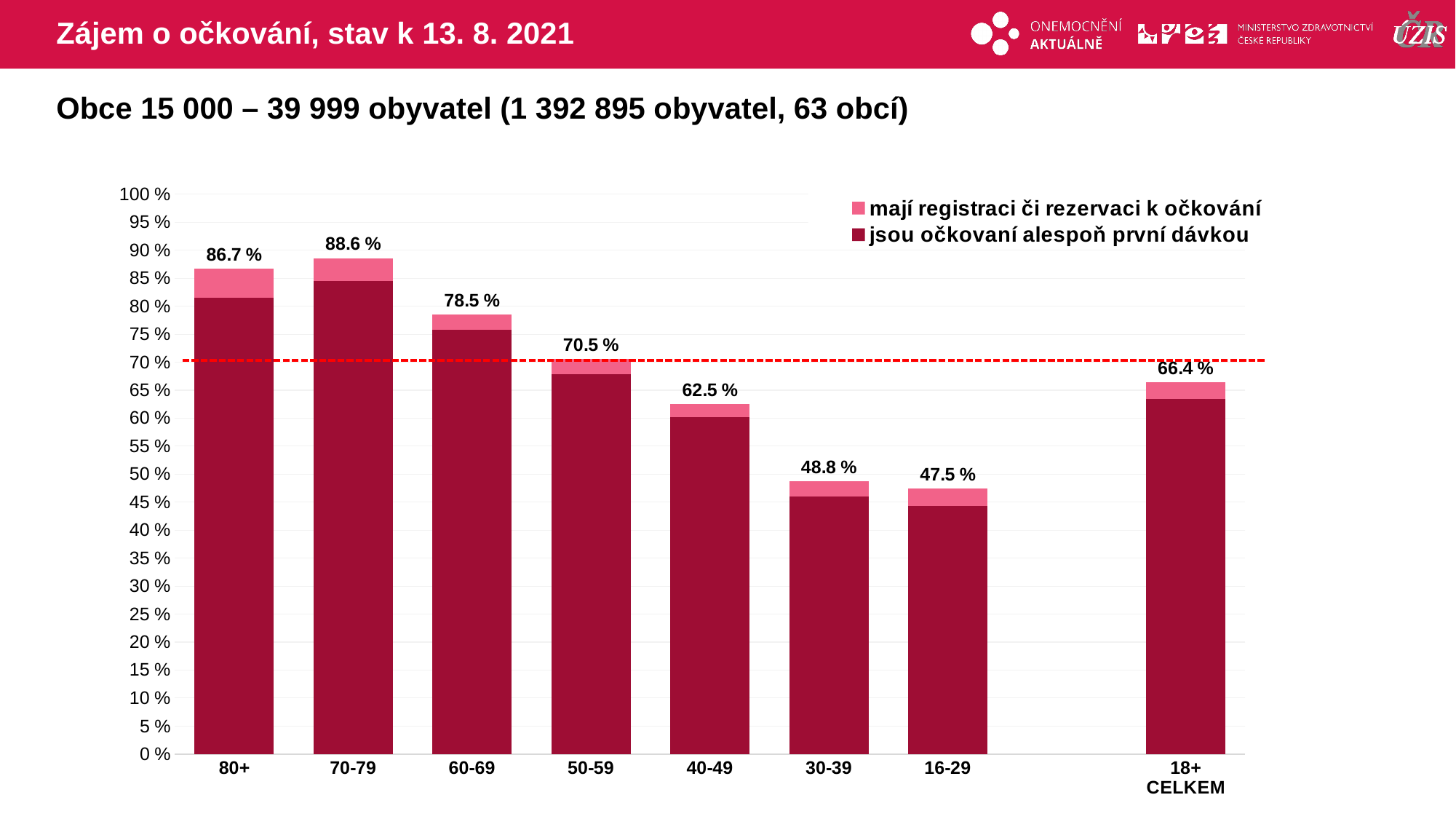

# Zájem o očkování, stav k 13. 8. 2021
Obce 15 000 – 39 999 obyvatel (1 392 895 obyvatel, 63 obcí)

### Chart

| Category | mají registraci či rezervaci k očkování | jsou očkovaní alespoň první dávkou |
|---|---|---|
| 80+ | 86.67504 | 81.4736258 |
| 70-79 | 88.5773 | 84.5592023 |
| 60-69 | 78.51947 | 75.78434 |
| 50-59 | 70.52681 | 67.8308051 |
| 40-49 | 62.53083 | 60.1956213 |
| 30-39 | 48.75129 | 45.9864388 |
| 16-29 | 47.47705 | 44.3298434 |
|  | None | None |
| 18+ CELKEM | 66.41077 | 63.4249984 |